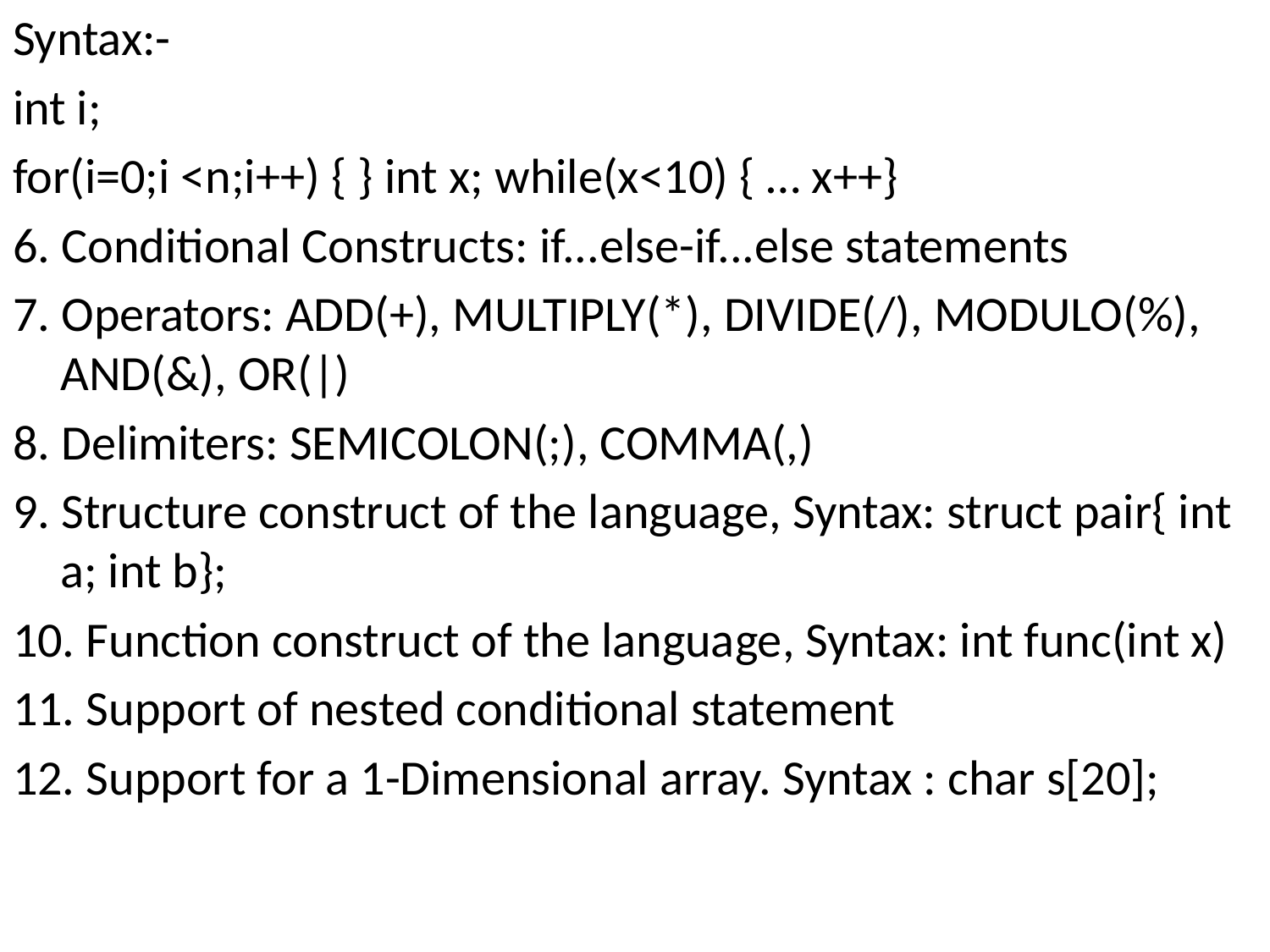

Syntax:-
int i;
for(i=0;i <n;i++) { } int x; while(x<10) { … x++}
6. Conditional Constructs: if...else-if...else statements
7. Operators: ADD(+), MULTIPLY(*), DIVIDE(/), MODULO(%), AND(&), OR(|)
8. Delimiters: SEMICOLON(;), COMMA(,)
9. Structure construct of the language, Syntax: struct pair{ int a; int b};
10. Function construct of the language, Syntax: int func(int x)
11. Support of nested conditional statement
12. Support for a 1-Dimensional array. Syntax : char s[20];